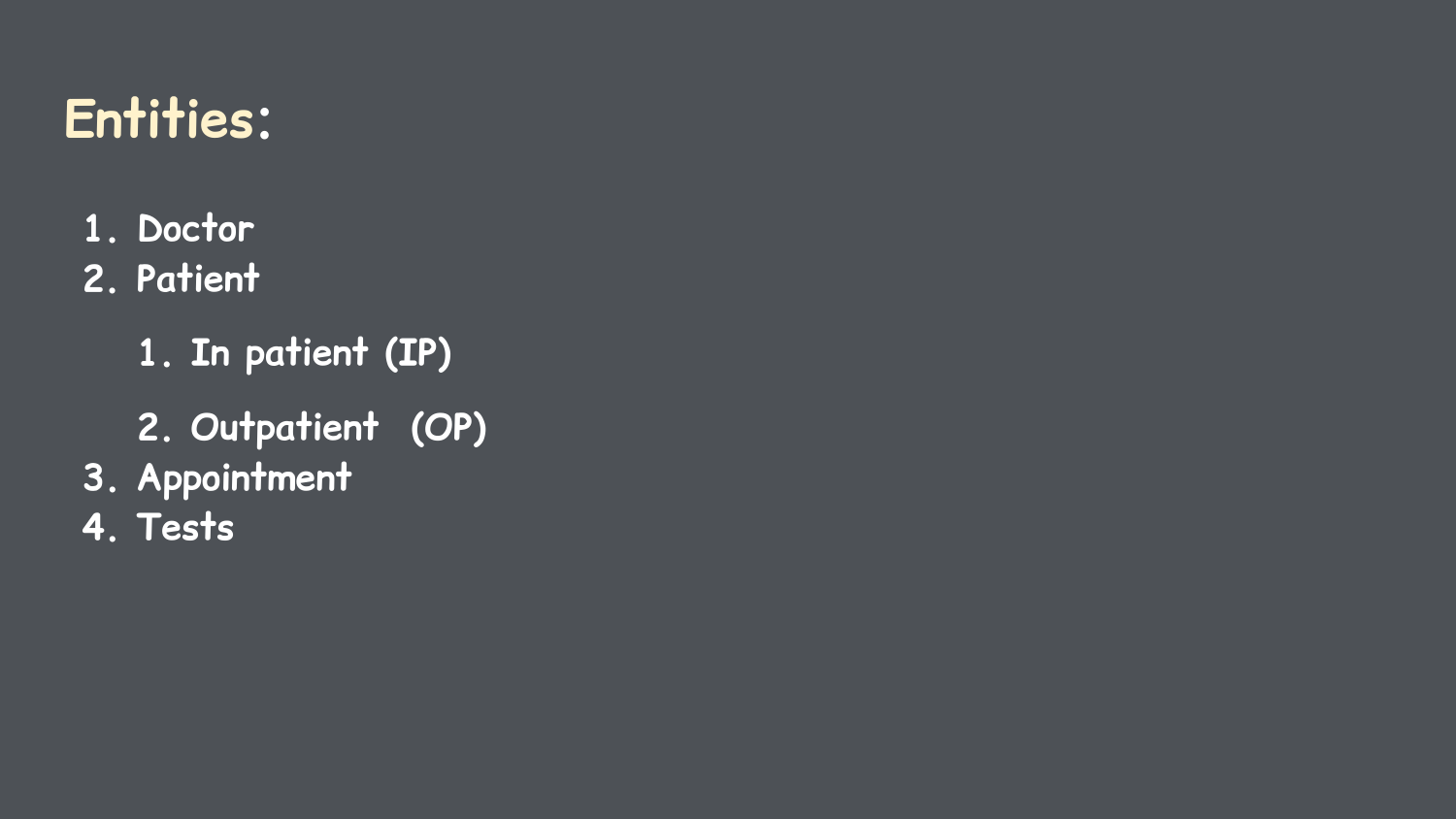

# Entities:
Doctor
Patient
1. In patient (IP)
2. Outpatient  (OP)
3. Appointment
4. Tests